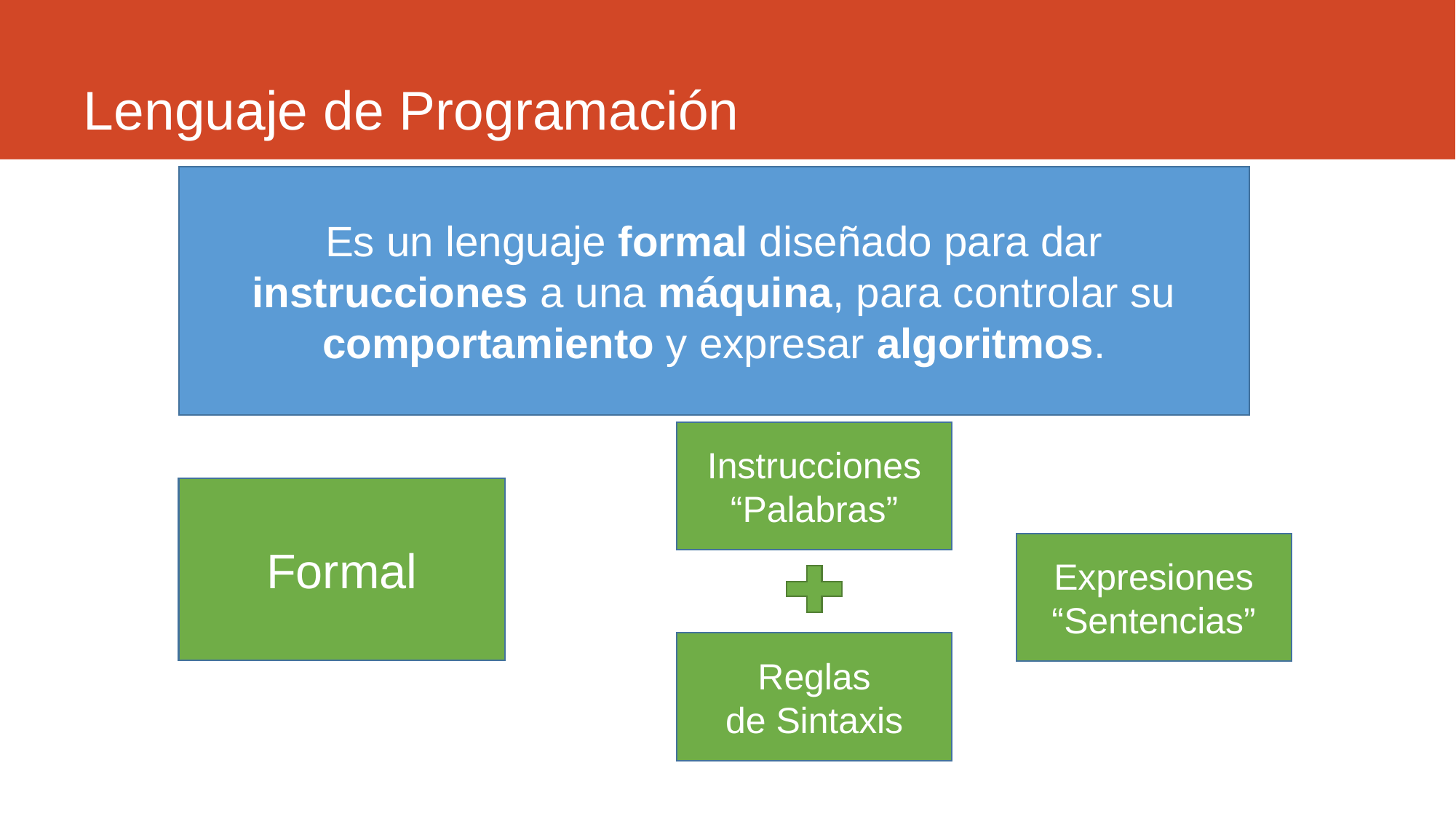

# Lenguaje de Programación
Es un lenguaje formal diseñado para dar instrucciones a una máquina, para controlar su comportamiento y expresar algoritmos.
Instrucciones
“Palabras”
Formal
Expresiones
“Sentencias”

Reglas
de Sintaxis